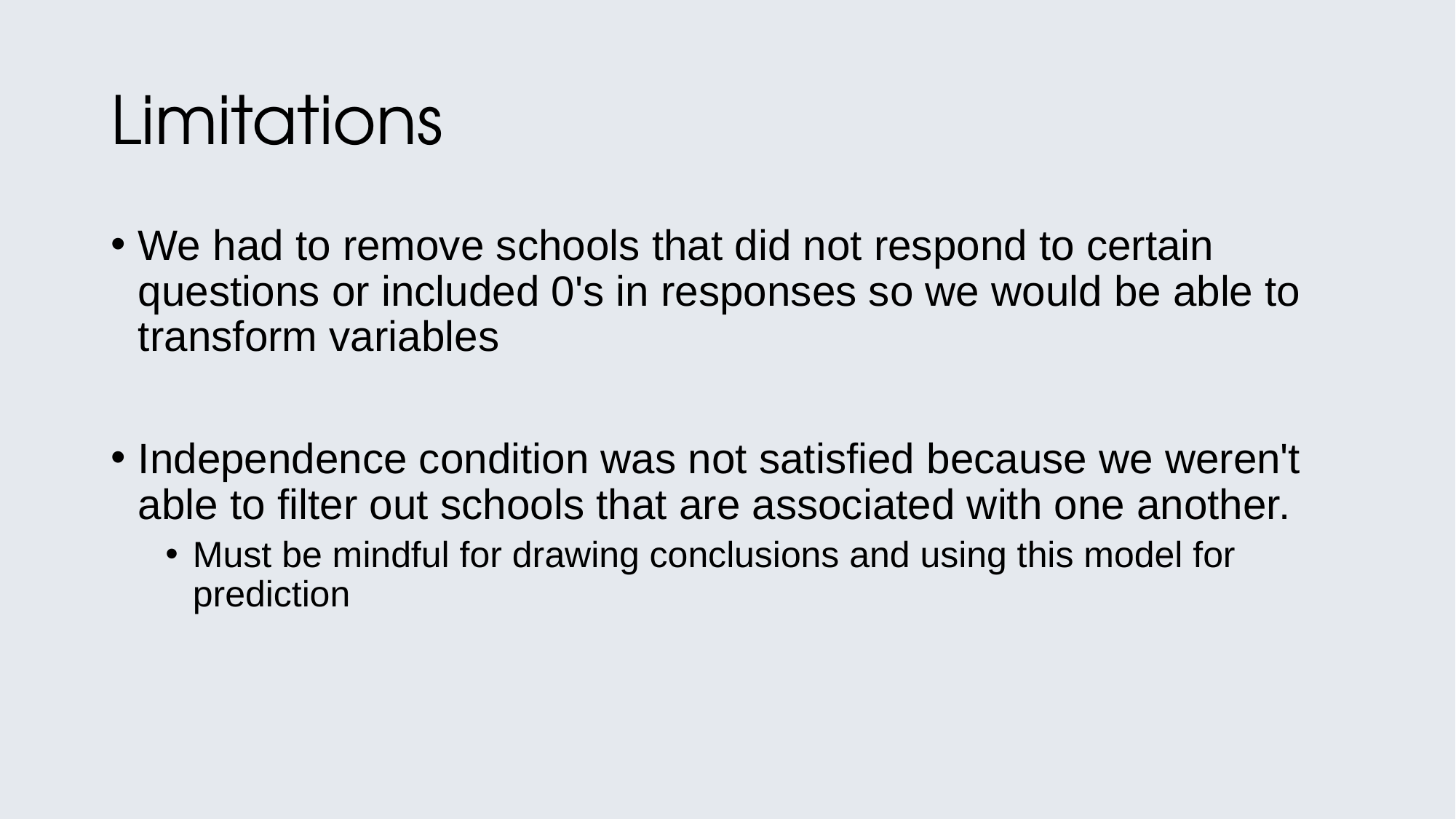

# Limitations
We had to remove schools that did not respond to certain questions or included 0's in responses so we would be able to transform variables

Independence condition was not satisfied because we weren't able to filter out schools that are associated with one another.
Must be mindful for drawing conclusions and using this model for prediction